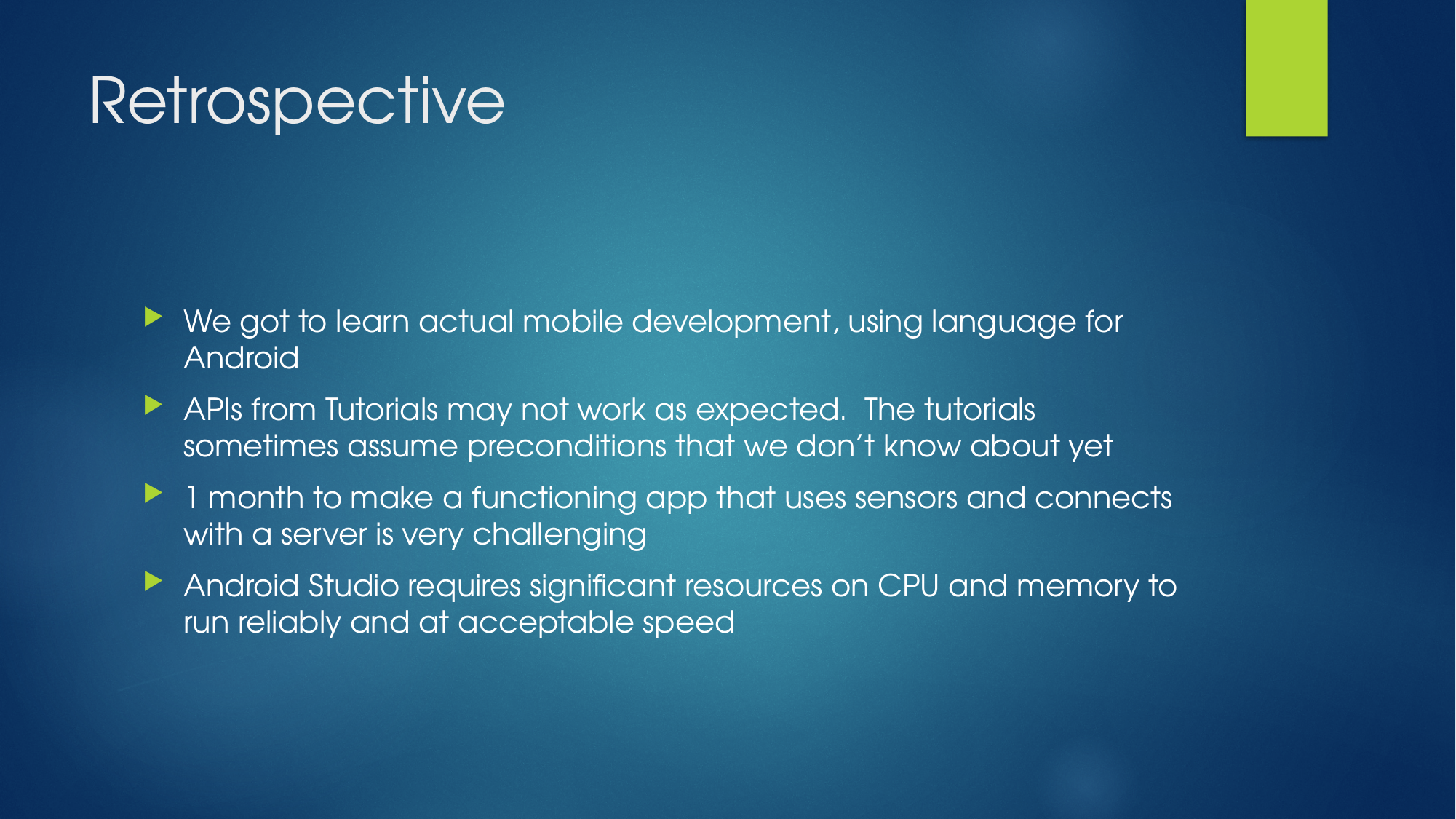

# Retrospective

We got to learn actual mobile development, using language for Android
APIs from Tutorials may not work as expected.  The tutorials sometimes assume preconditions that we don’t know about yet
1 month to make a functioning app that uses sensors and connects with a server is very challenging
Android Studio requires significant resources on CPU and memory to run reliably and at acceptable speed